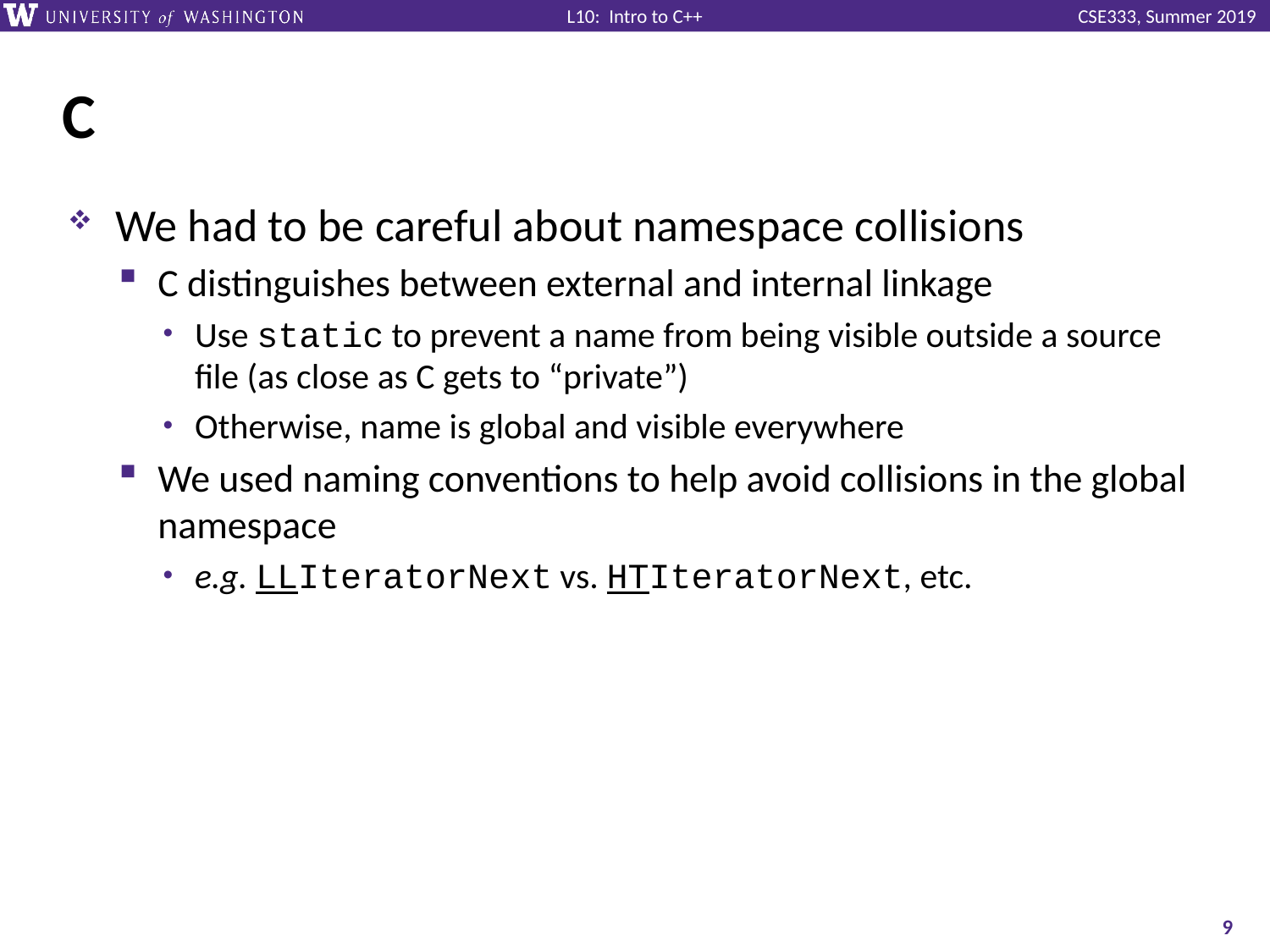

# C
We had to be careful about namespace collisions
C distinguishes between external and internal linkage
Use static to prevent a name from being visible outside a source file (as close as C gets to “private”)
Otherwise, name is global and visible everywhere
We used naming conventions to help avoid collisions in the global namespace
e.g. LLIteratorNext vs. HTIteratorNext, etc.
9